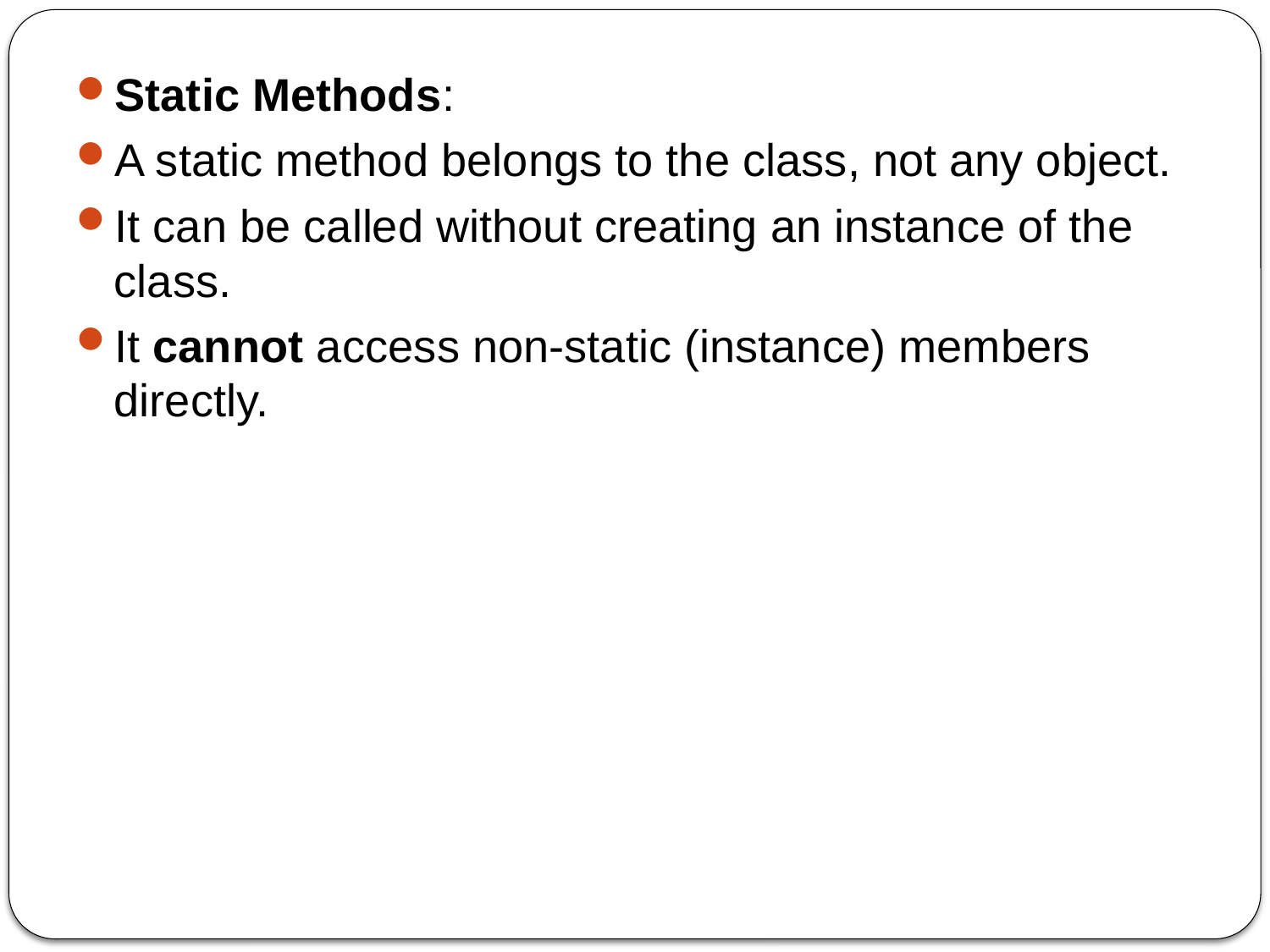

Static Methods:
A static method belongs to the class, not any object.
It can be called without creating an instance of the class.
It cannot access non-static (instance) members directly.